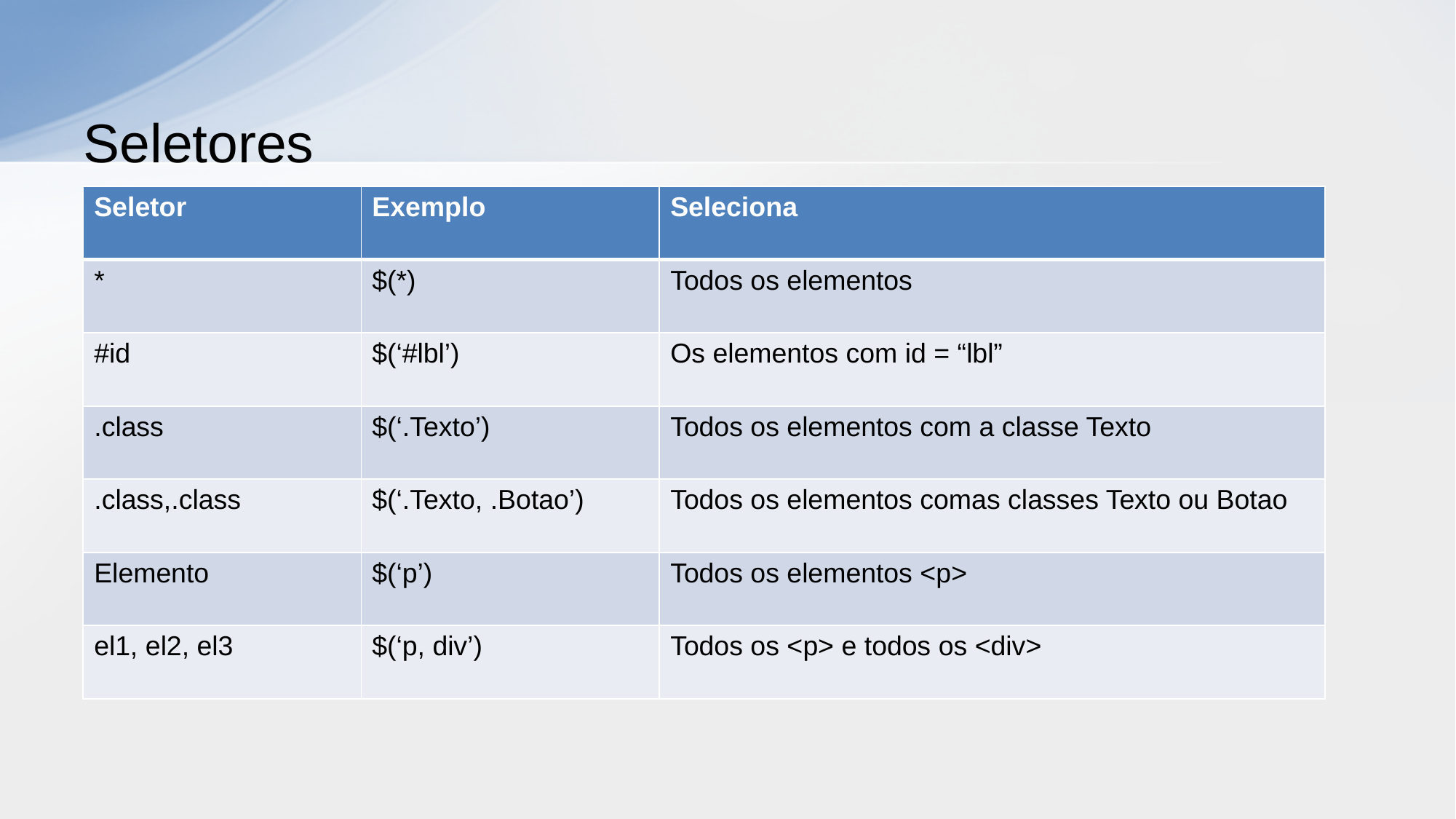

# Seletores
| Seletor | Exemplo | Seleciona |
| --- | --- | --- |
| \* | $(\*) | Todos os elementos |
| #id | $(‘#lbl’) | Os elementos com id = “lbl” |
| .class | $(‘.Texto’) | Todos os elementos com a classe Texto |
| .class,.class | $(‘.Texto, .Botao’) | Todos os elementos comas classes Texto ou Botao |
| Elemento | $(‘p’) | Todos os elementos <p> |
| el1, el2, el3 | $(‘p, div’) | Todos os <p> e todos os <div> |